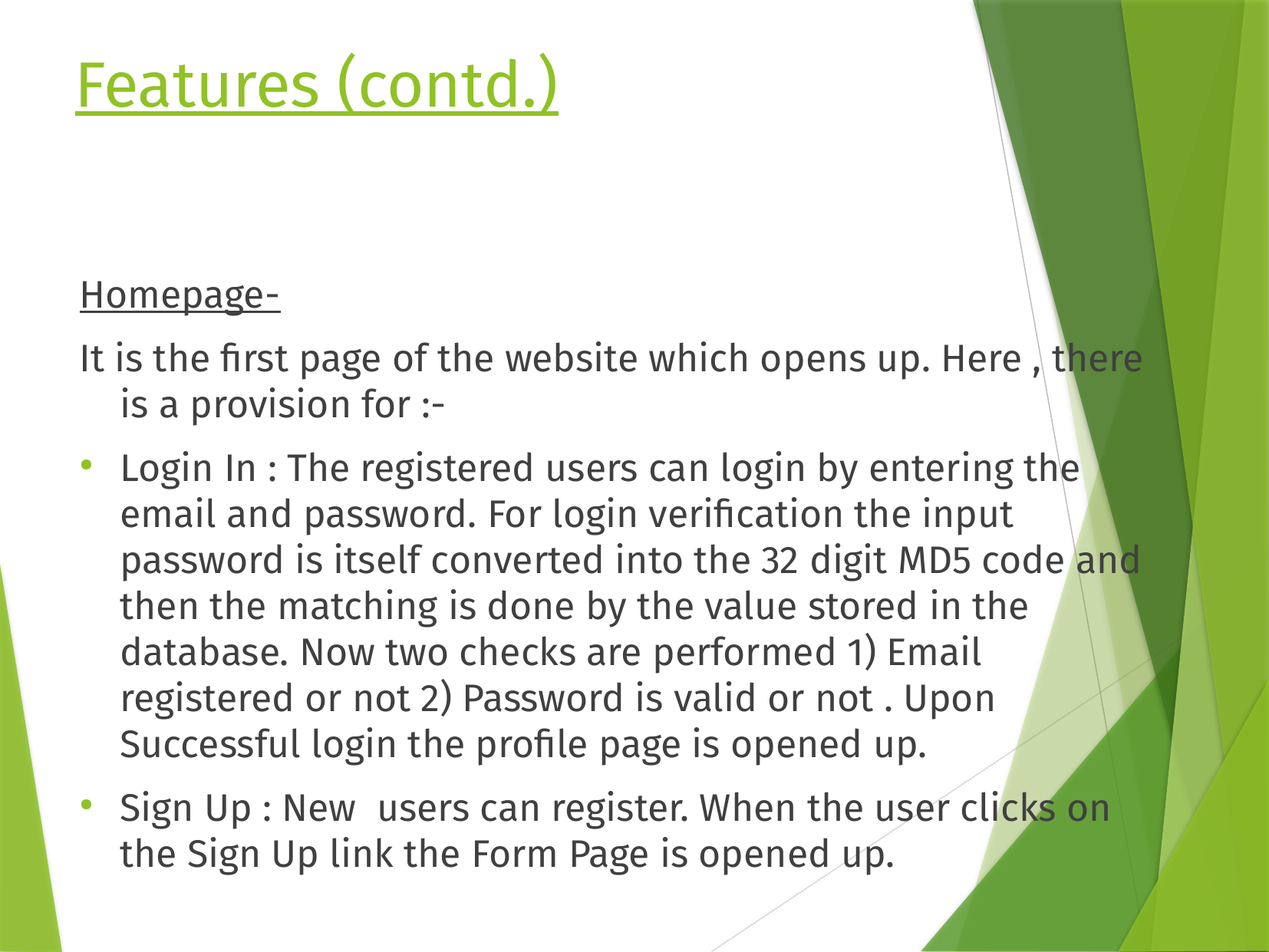

# Features (contd.)
Homepage-
It is the first page of the website which opens up. Here , there is a provision for :-
Login In : The registered users can login by entering the email and password. For login verification the input password is itself converted into the 32 digit MD5 code and then the matching is done by the value stored in the database. Now two checks are performed 1) Email registered or not 2) Password is valid or not . Upon Successful login the profile page is opened up.
Sign Up : New  users can register. When the user clicks on the Sign Up link the Form Page is opened up.